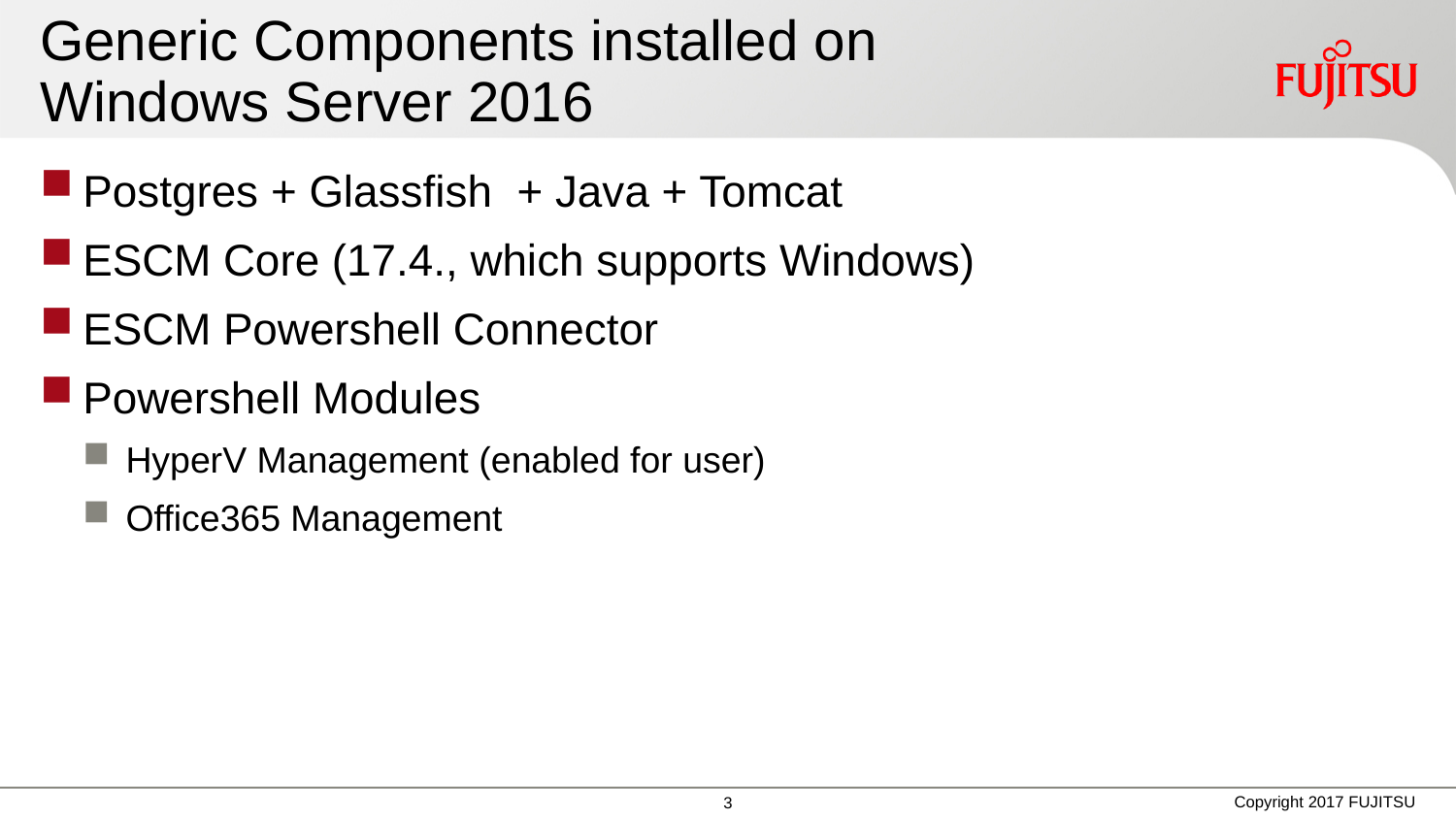

# Generic Components installed on Windows Server 2016
Postgres + Glassfish  + Java + Tomcat
ESCM Core (17.4., which supports Windows)
ESCM Powershell Connector
Powershell Modules
HyperV Management (enabled for user)
Office365 Management